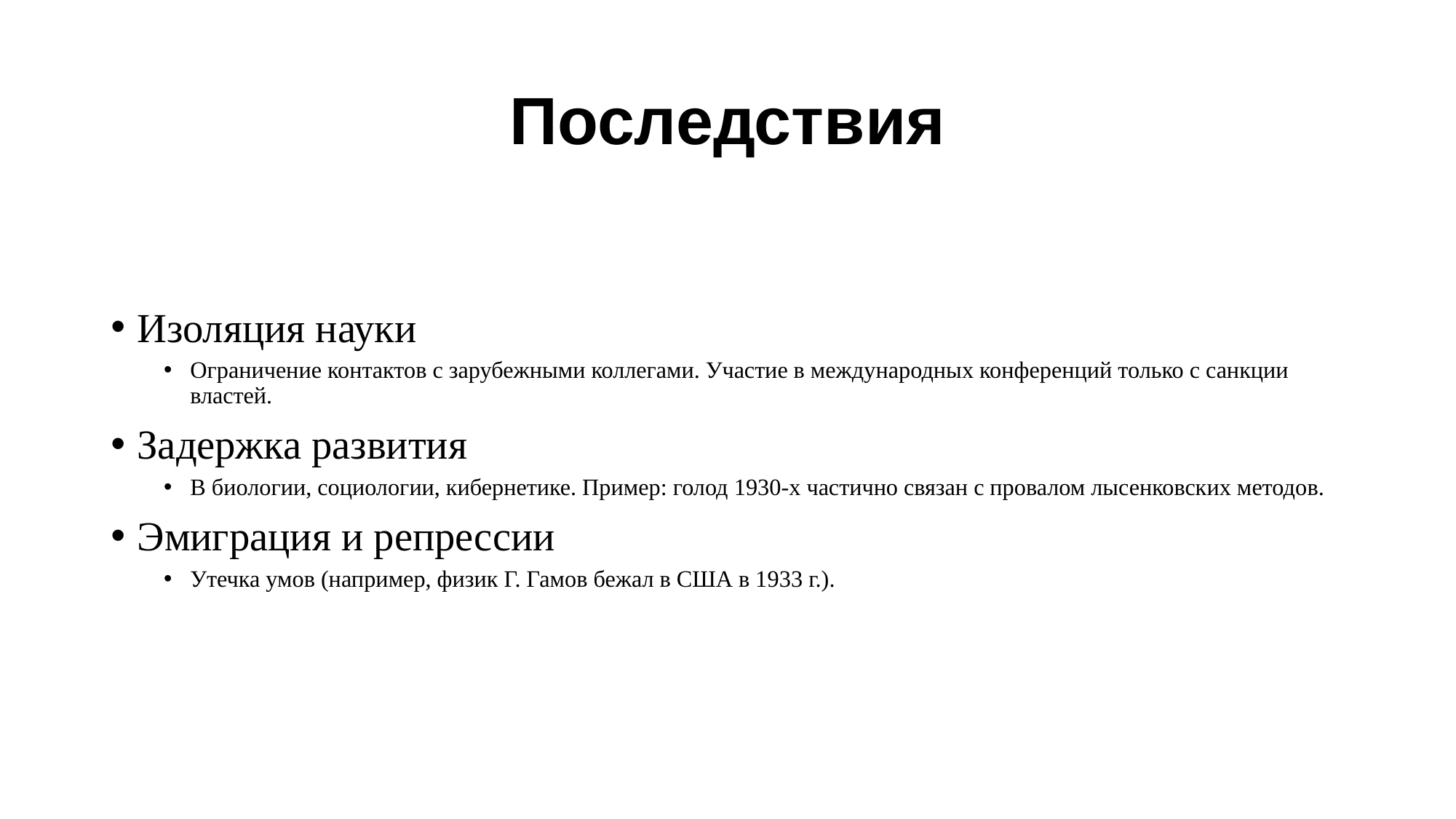

# Последствия
Изоляция науки
Ограничение контактов с зарубежными коллегами. Участие в международных конференций только с санкции властей.
Задержка развития
В биологии, социологии, кибернетике. Пример: голод 1930-х частично связан с провалом лысенковских методов.
Эмиграция и репрессии
Утечка умов (например, физик Г. Гамов бежал в США в 1933 г.).